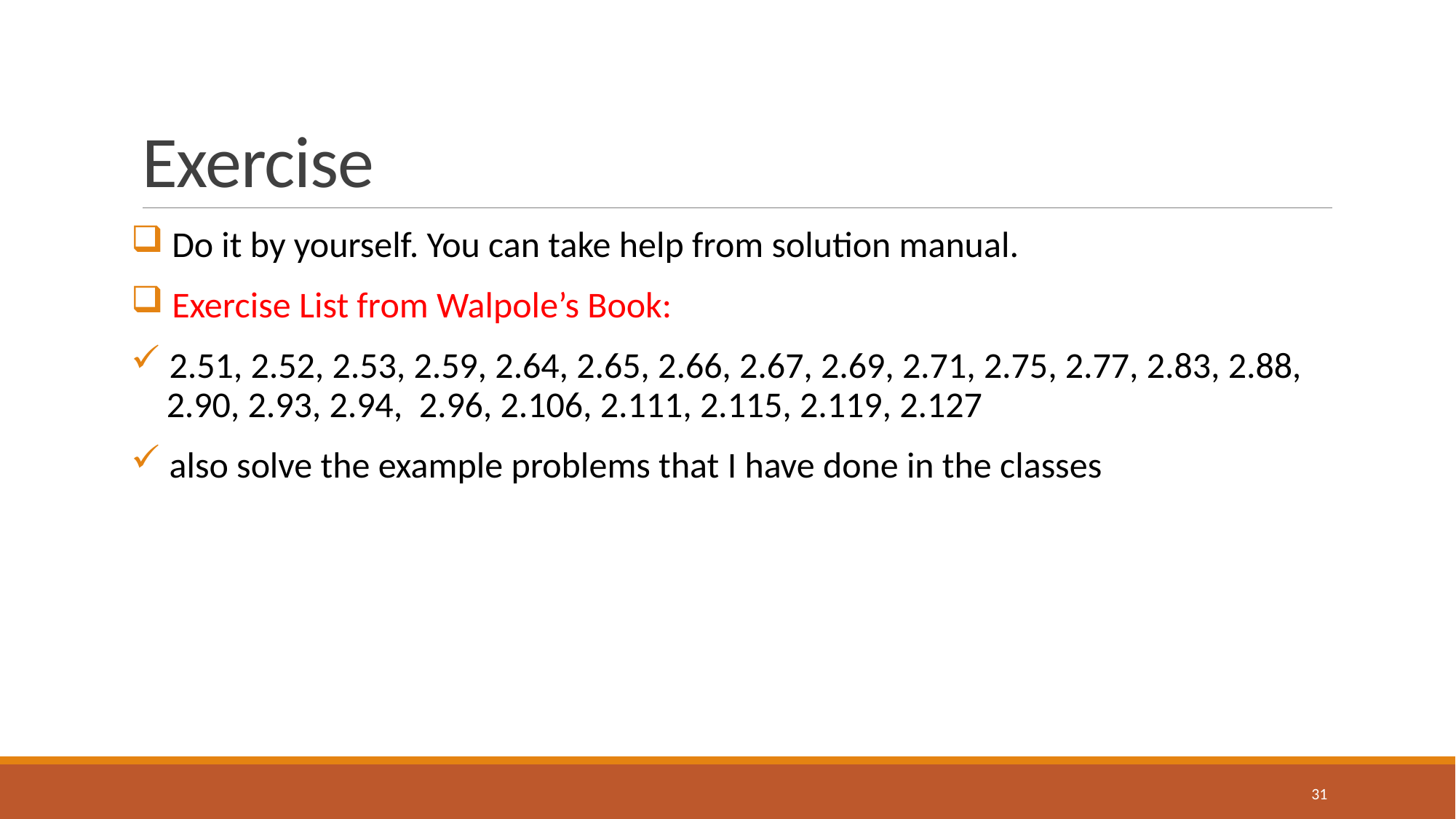

# Exercise
 Do it by yourself. You can take help from solution manual.
 Exercise List from Walpole’s Book:
 2.51, 2.52, 2.53, 2.59, 2.64, 2.65, 2.66, 2.67, 2.69, 2.71, 2.75, 2.77, 2.83, 2.88,
   2.90, 2.93, 2.94,  2.96, 2.106, 2.111, 2.115, 2.119, 2.127
 also solve the example problems that I have done in the classes
31